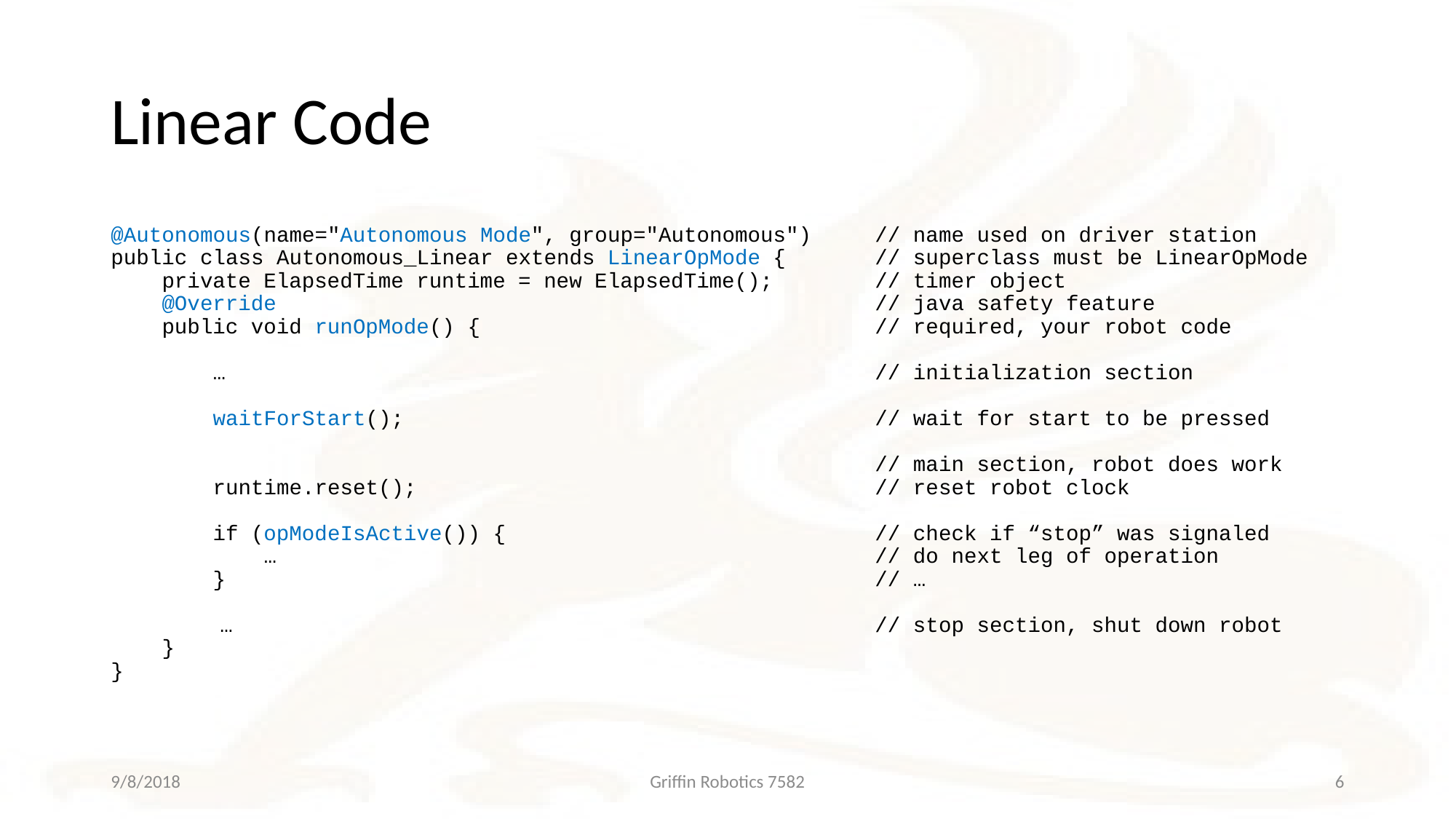

# Linear Code
@Autonomous(name="Autonomous Mode", group="Autonomous")	// name used on driver station
public class Autonomous_Linear extends LinearOpMode {	// superclass must be LinearOpMode
    private ElapsedTime runtime = new ElapsedTime();	// timer object
    @Override						// java safety feature
    public void runOpMode() {				// required, your robot code

        …						// initialization section

        waitForStart();					// wait for start to be pressed

							// main section, robot does work
        runtime.reset();					// reset robot clock

        if (opModeIsActive()) {				// check if “stop” was signaled
            …						// do next leg of operation
        }						// …

	…						// stop section, shut down robot
    }
}
9/8/2018
Griffin Robotics 7582
6